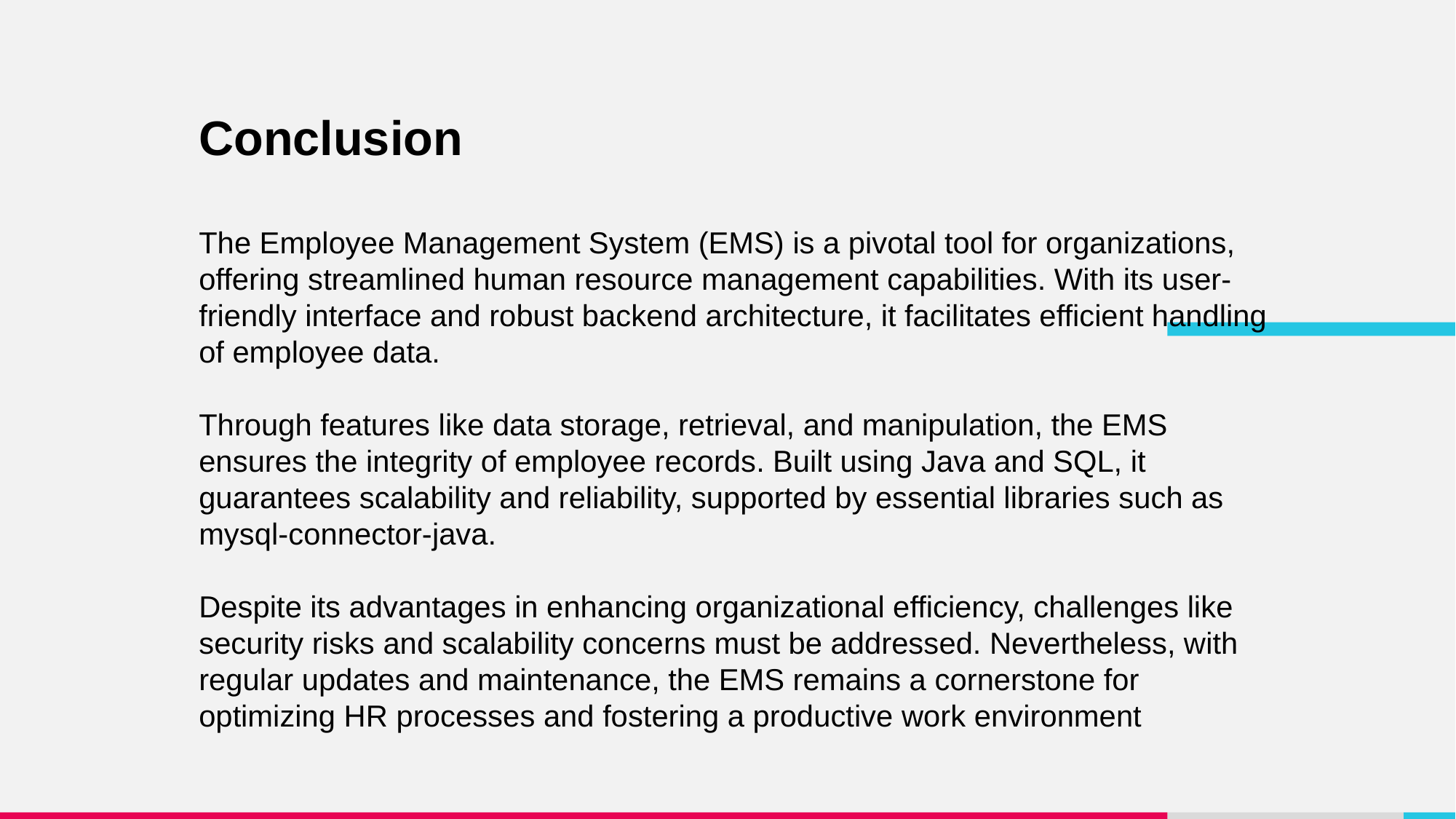

Conclusion

The Employee Management System (EMS) is a pivotal tool for organizations, offering streamlined human resource management capabilities. With its user-friendly interface and robust backend architecture, it facilitates efficient handling of employee data.

Through features like data storage, retrieval, and manipulation, the EMS ensures the integrity of employee records. Built using Java and SQL, it guarantees scalability and reliability, supported by essential libraries such as mysql-connector-java.

Despite its advantages in enhancing organizational efficiency, challenges like security risks and scalability concerns must be addressed. Nevertheless, with regular updates and maintenance, the EMS remains a cornerstone for optimizing HR processes and fostering a productive work environment